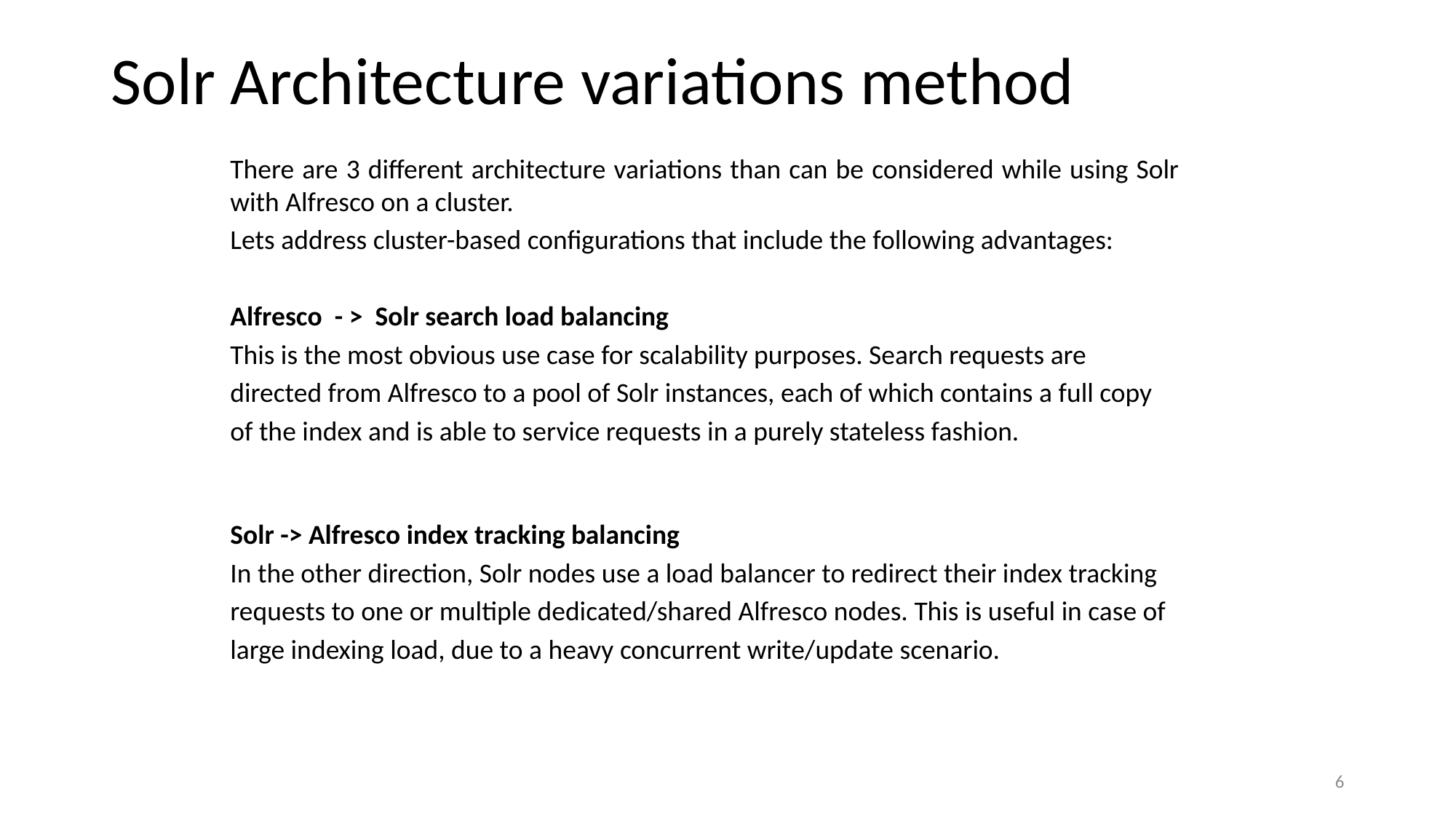

# Solr Architecture variations method
There are 3 different architecture variations than can be considered while using Solr with Alfresco on a cluster.
Lets address cluster-based configurations that include the following advantages:

Alfresco  - >  Solr search load balancing
This is the most obvious use case for scalability purposes. Search requests are
directed from Alfresco to a pool of Solr instances, each of which contains a full copy
of the index and is able to service requests in a purely stateless fashion.
Solr -> Alfresco index tracking balancing
In the other direction, Solr nodes use a load balancer to redirect their index tracking
requests to one or multiple dedicated/shared Alfresco nodes. This is useful in case of
large indexing load, due to a heavy concurrent write/update scenario.

6